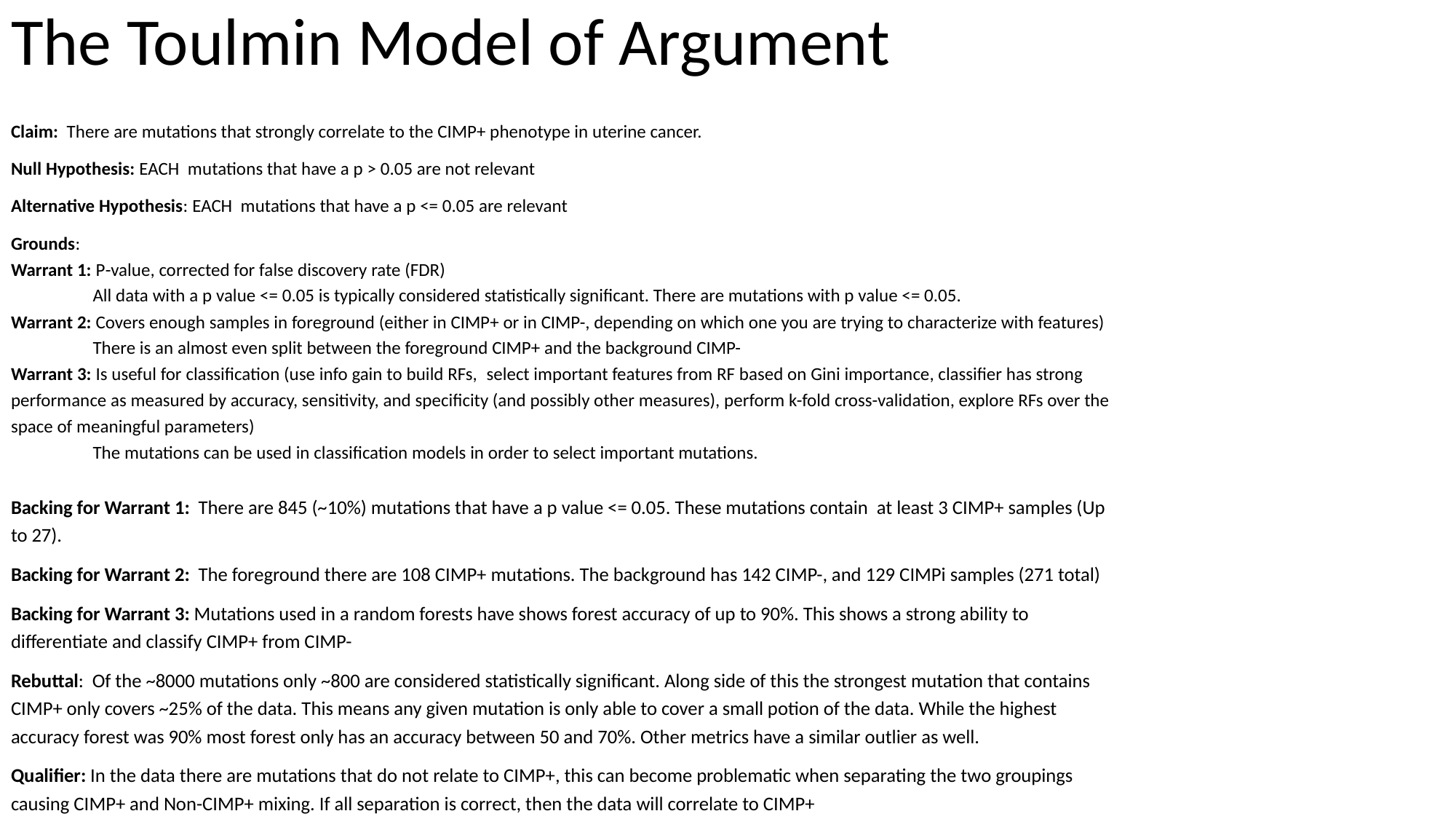

# The Toulmin Model of Argument
Claim:  There are mutations that strongly correlate to the CIMP+ phenotype in uterine cancer.
Null Hypothesis: EACH  mutations that have a p > 0.05 are not relevant
Alternative Hypothesis: EACH  mutations that have a p <= 0.05 are relevant
Grounds:
Warrant 1: P-value, corrected for false discovery rate (FDR)
	All data with a p value <= 0.05 is typically considered statistically significant. There are mutations with p value <= 0.05.
Warrant 2: Covers enough samples in foreground (either in CIMP+ or in CIMP-, depending on which one you are trying to characterize with features)
	There is an almost even split between the foreground CIMP+ and the background CIMP-
Warrant 3: Is useful for classification (use info gain to build RFs,  select important features from RF based on Gini importance, classifier has strong performance as measured by accuracy, sensitivity, and specificity (and possibly other measures), perform k-fold cross-validation, explore RFs over the space of meaningful parameters)
	The mutations can be used in classification models in order to select important mutations.

Backing for Warrant 1:  There are 845 (~10%) mutations that have a p value <= 0.05. These mutations contain  at least 3 CIMP+ samples (Up to 27).
Backing for Warrant 2:  The foreground there are 108 CIMP+ mutations. The background has 142 CIMP-, and 129 CIMPi samples (271 total)
Backing for Warrant 3: Mutations used in a random forests have shows forest accuracy of up to 90%. This shows a strong ability to differentiate and classify CIMP+ from CIMP-
Rebuttal:  Of the ~8000 mutations only ~800 are considered statistically significant. Along side of this the strongest mutation that contains CIMP+ only covers ~25% of the data. This means any given mutation is only able to cover a small potion of the data. While the highest accuracy forest was 90% most forest only has an accuracy between 50 and 70%. Other metrics have a similar outlier as well.
Qualifier: In the data there are mutations that do not relate to CIMP+, this can become problematic when separating the two groupings causing CIMP+ and Non-CIMP+ mixing. If all separation is correct, then the data will correlate to CIMP+